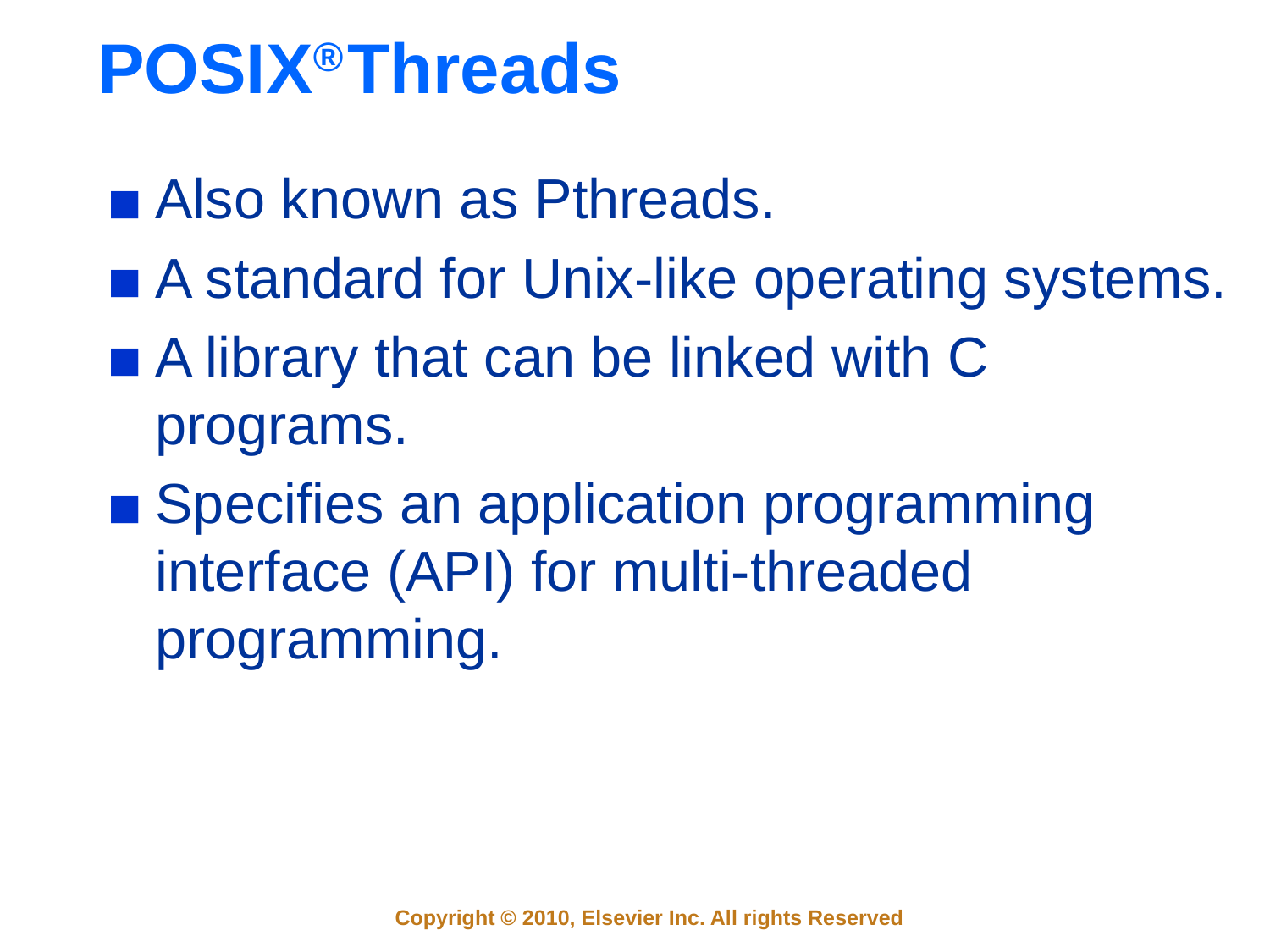

# POSIX® Threads
Also known as Pthreads.
A standard for Unix-like operating systems.
A library that can be linked with C programs.
Specifies an application programming interface (API) for multi-threaded programming.
Copyright © 2010, Elsevier Inc. All rights Reserved